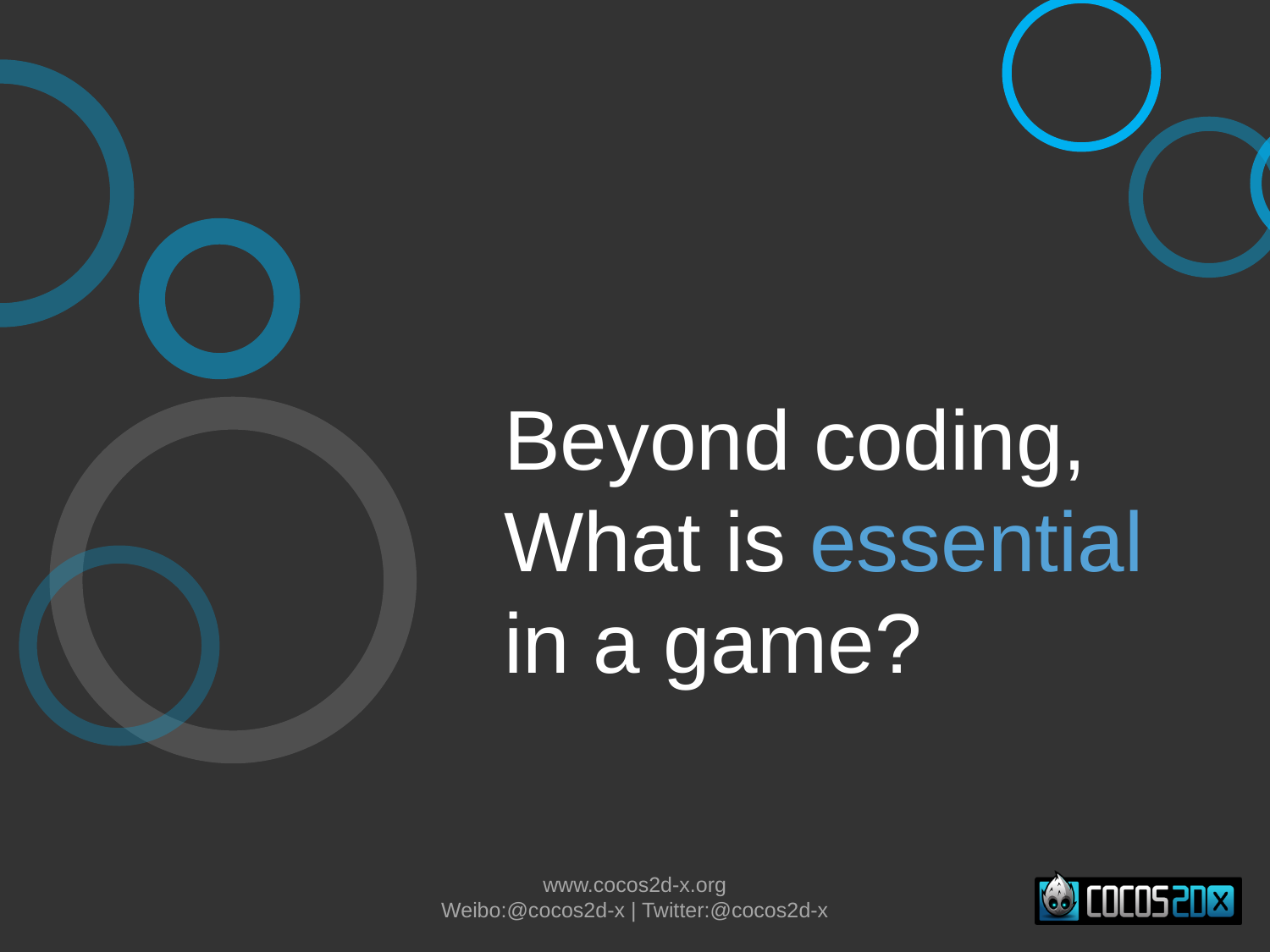

Beyond coding,
What is essential
in a game?